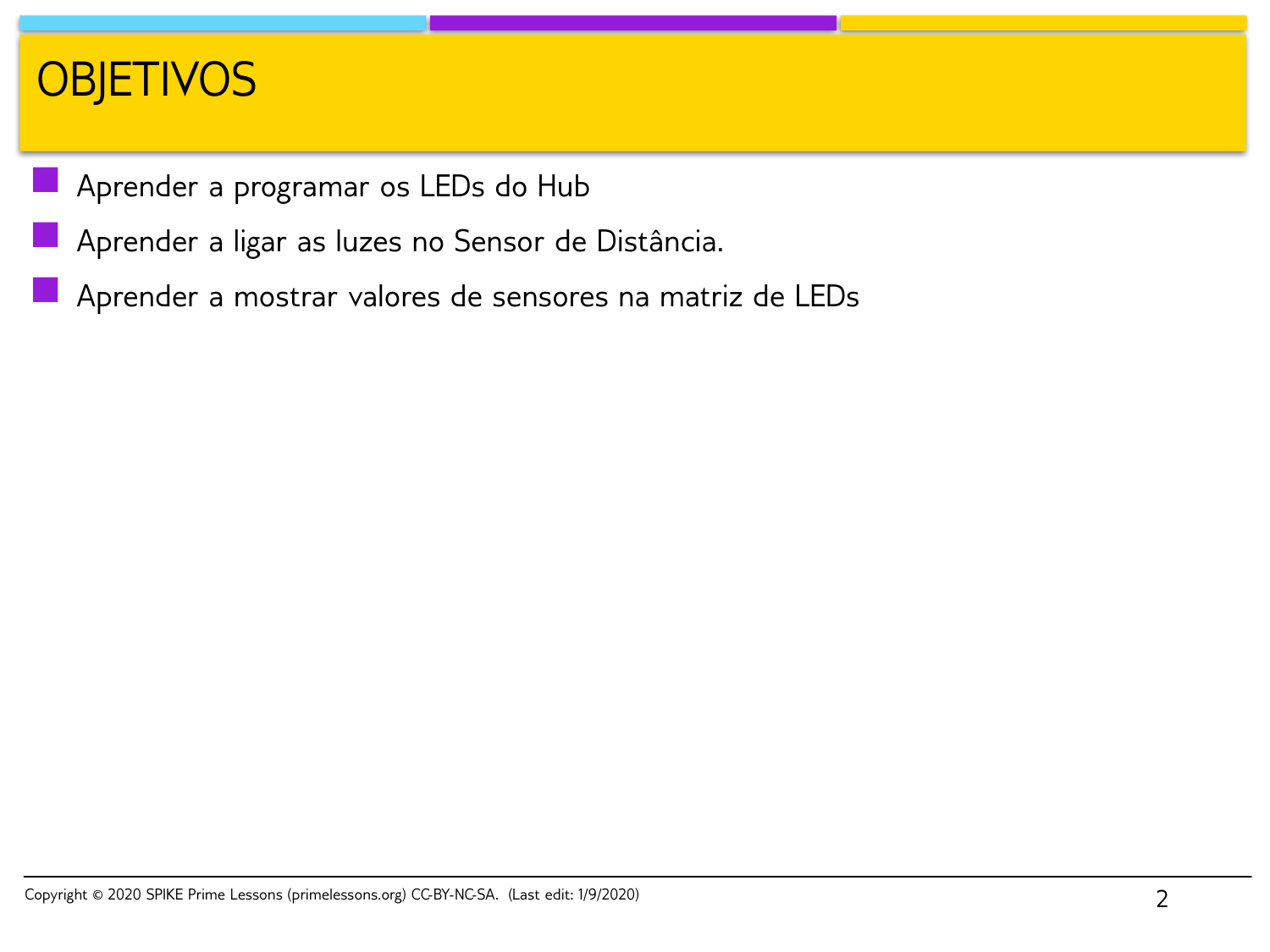

# Objetivos
Aprender a programar os LEDs do Hub
Aprender a ligar as luzes no Sensor de Distância.
Aprender a mostrar valores de sensores na matriz de LEDs
2
Copyright © 2020 SPIKE Prime Lessons (primelessons.org) CC-BY-NC-SA.  (Last edit: 1/9/2020)